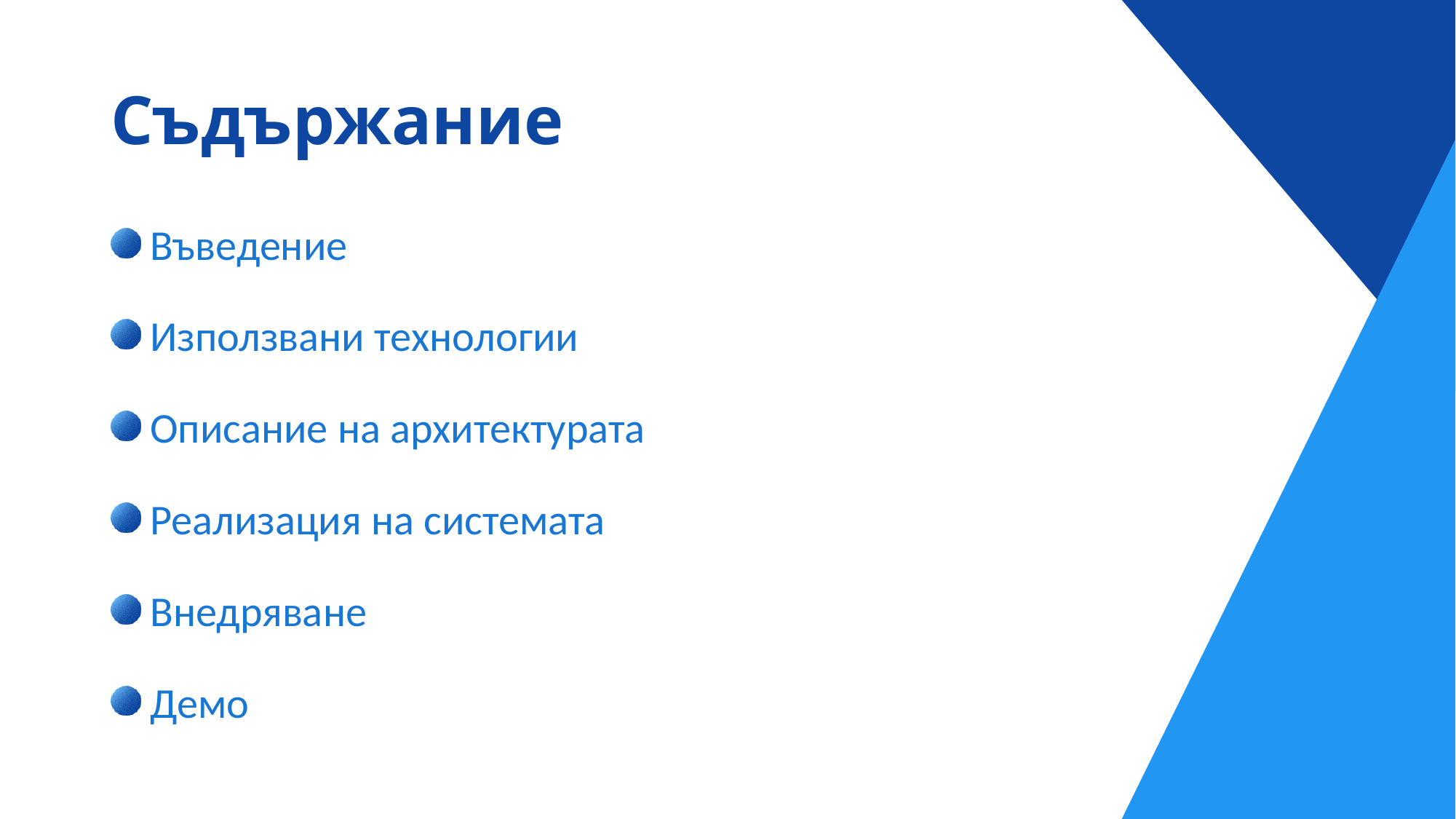

# Съдържание
 Въведение
 Използвани технологии
 Описание на архитектурата
 Реализация на системата
 Внедряване
 Демо